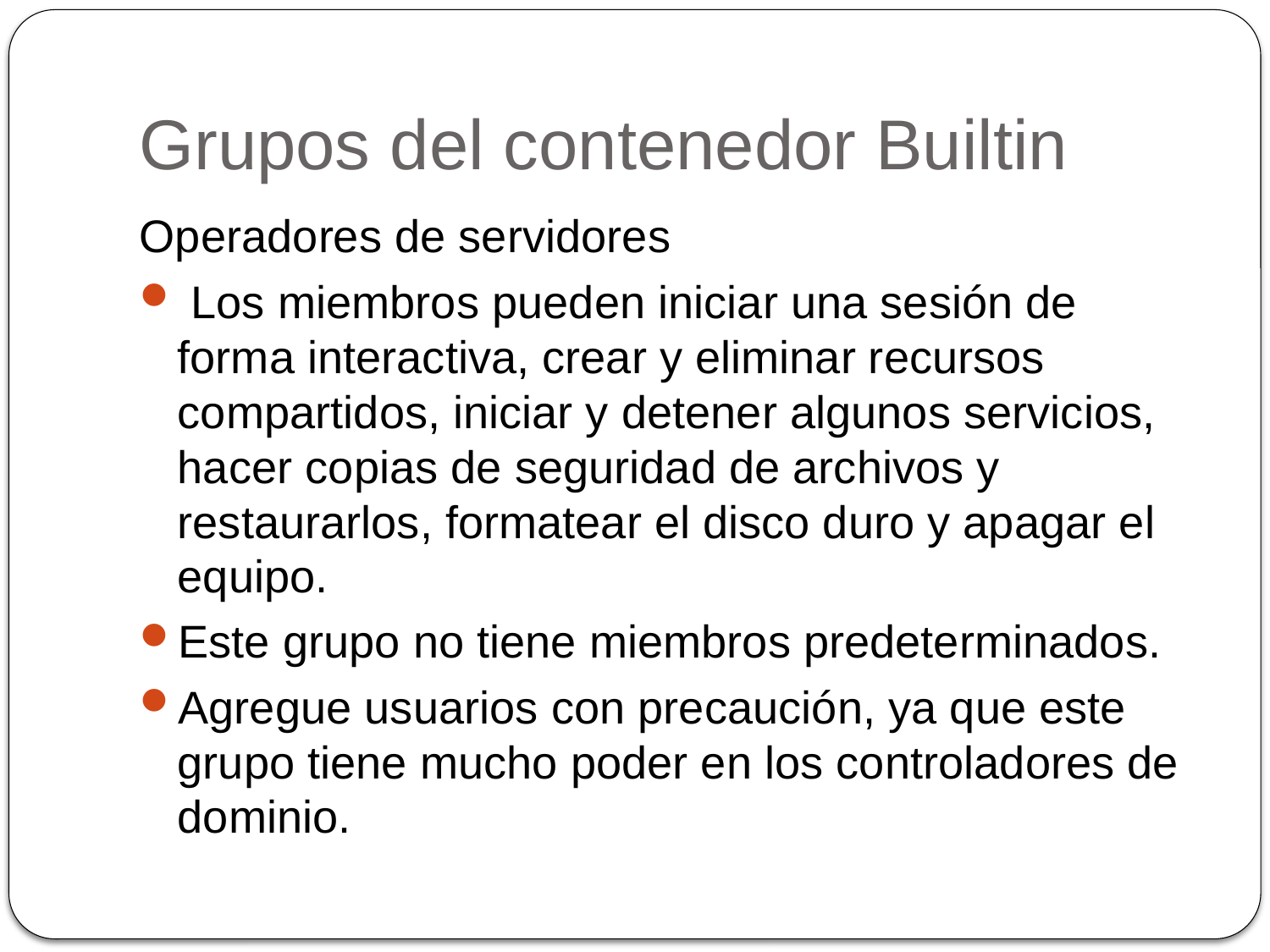

# Grupos del contenedor Builtin
Operadores de servidores
 Los miembros pueden iniciar una sesión de forma interactiva, crear y eliminar recursos compartidos, iniciar y detener algunos servicios, hacer copias de seguridad de archivos y restaurarlos, formatear el disco duro y apagar el equipo.
Este grupo no tiene miembros predeterminados.
Agregue usuarios con precaución, ya que este grupo tiene mucho poder en los controladores de dominio.